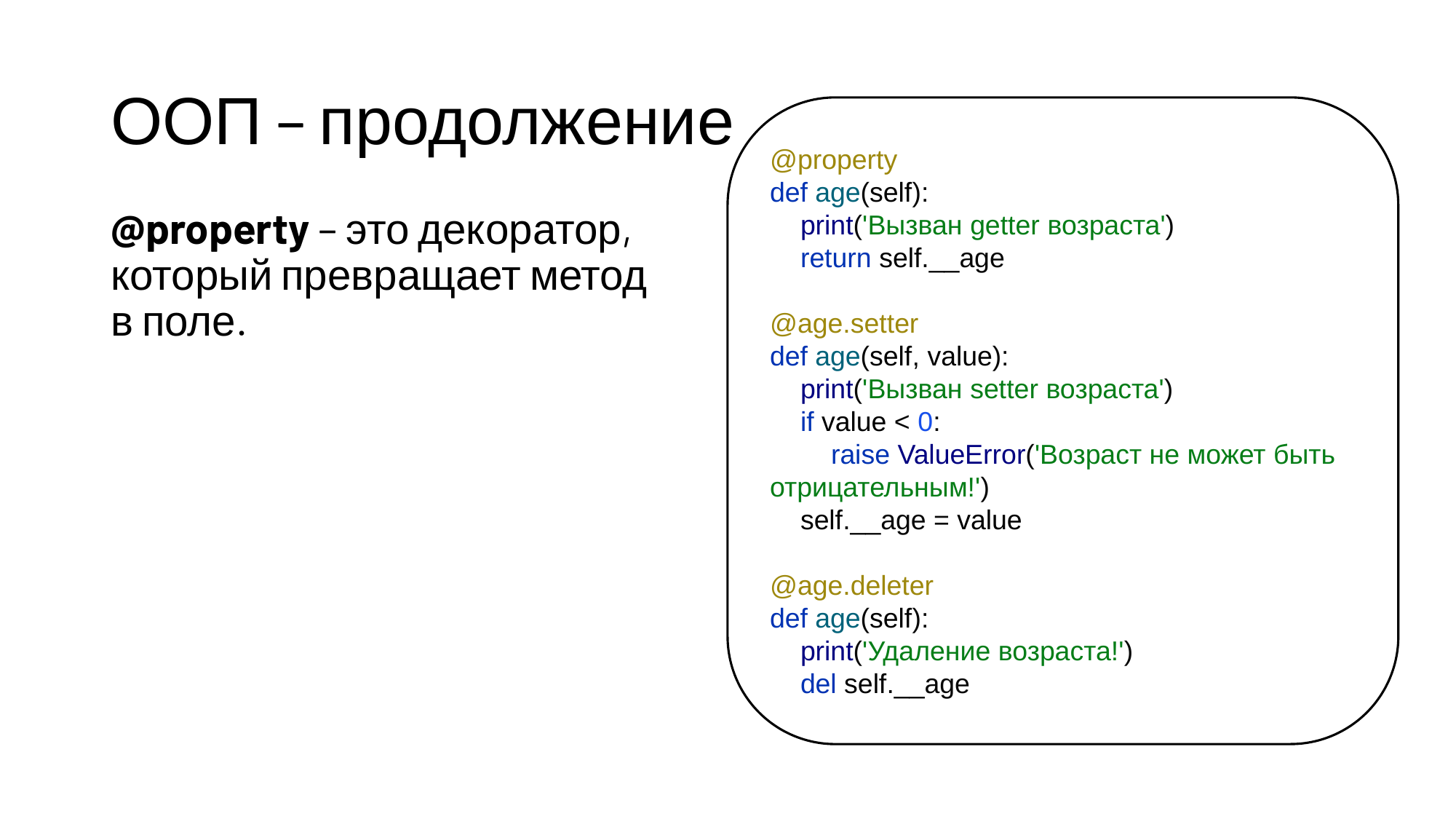

# ООП – продолжение
@property
def age(self):
    print('Вызван getter возраста')
    return self.__age
@age.setter
def age(self, value):
    print('Вызван setter возраста')
    if value < 0:
        raise ValueError('Возраст не может быть отрицательным!')
    self.__age = value
@age.deleter
def age(self):
    print('Удаление возраста!')
    del self.__age
@property – это декоратор, который превращает метод в поле.